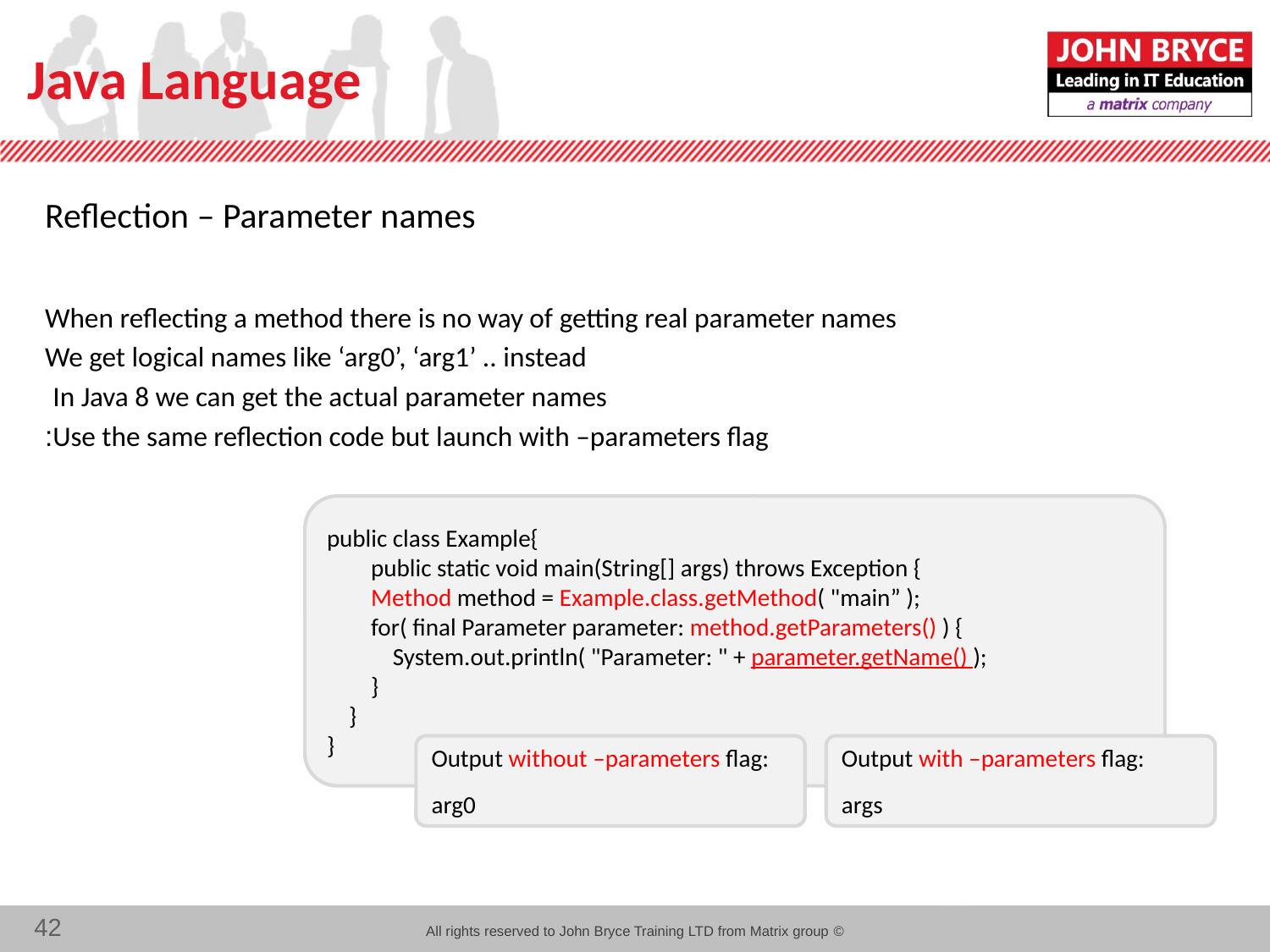

# Java Language
Reflection – Parameter names

When reflecting a method there is no way of getting real parameter names
We get logical names like ‘arg0’, ‘arg1’ .. instead
In Java 8 we can get the actual parameter names
Use the same reflection code but launch with –parameters flag:

public class Example{
        public static void main(String[] args) throws Exception {
        Method method = Example.class.getMethod( "main” );
        for( final Parameter parameter: method.getParameters() ) {
            System.out.println( "Parameter: " + parameter.getName() );
        }
    }
}
Output without –parameters flag:

arg0
Output with –parameters flag:

args